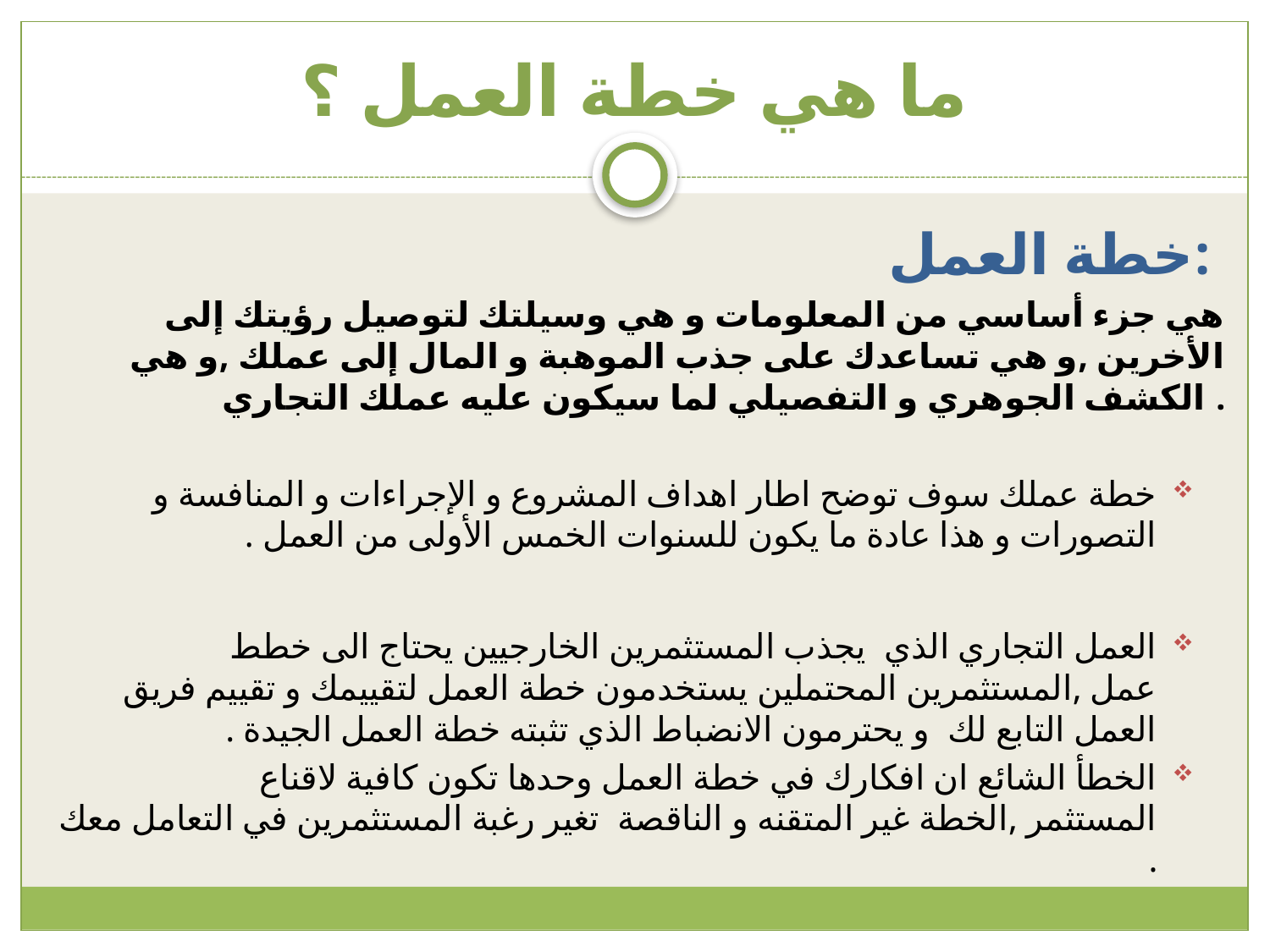

# ما هي خطة العمل ؟
خطة العمل:
هي جزء أساسي من المعلومات و هي وسيلتك لتوصيل رؤيتك إلى الأخرين ,و هي تساعدك على جذب الموهبة و المال إلى عملك ,و هي الكشف الجوهري و التفصيلي لما سيكون عليه عملك التجاري .

خطة عملك سوف توضح اطار اهداف المشروع و الإجراءات و المنافسة و التصورات و هذا عادة ما يكون للسنوات الخمس الأولى من العمل .

العمل التجاري الذي  يجذب المستثمرين الخارجيين يحتاج الى خطط عمل ,المستثمرين المحتملين يستخدمون خطة العمل لتقييمك و تقييم فريق العمل التابع لك  و يحترمون الانضباط الذي تثبته خطة العمل الجيدة .
الخطأ الشائع ان افكارك في خطة العمل وحدها تكون كافية لاقناع المستثمر ,الخطة غير المتقنه و الناقصة  تغير رغبة المستثمرين في التعامل معك .